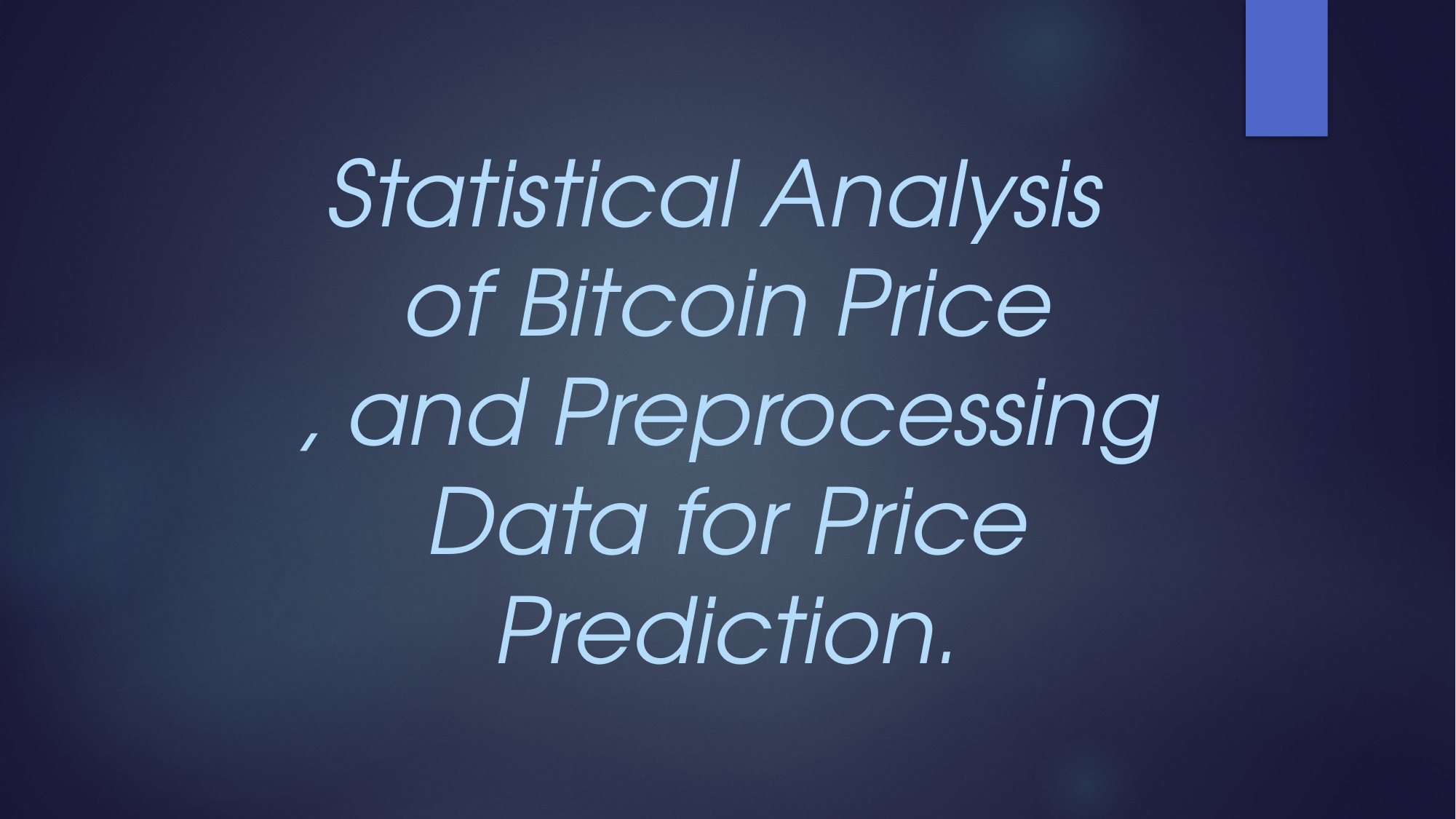

# Statistical Analysis of Bitcoin Price , and Preprocessing Data for Price Prediction.